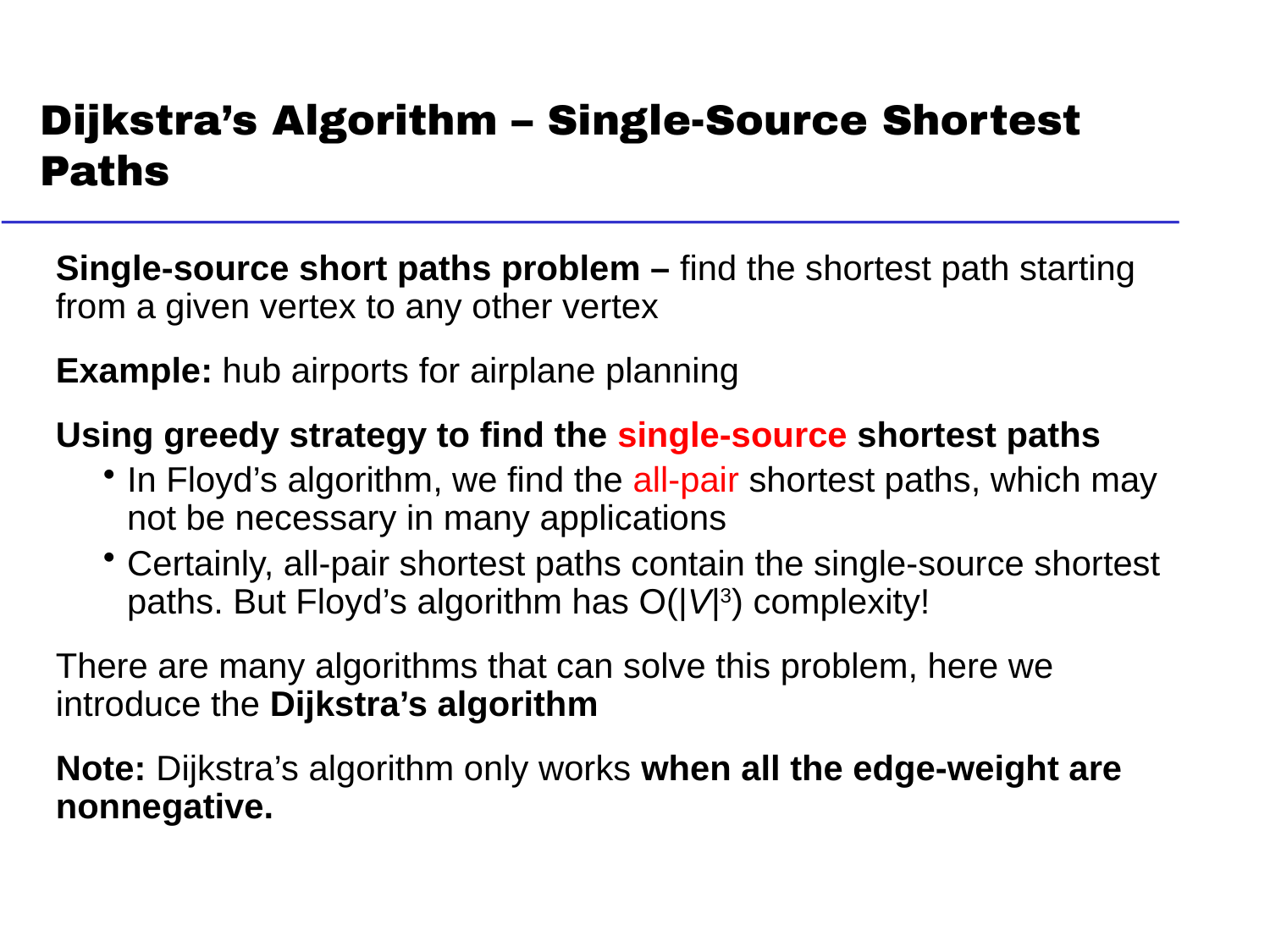

# Dijkstra’s Algorithm – Single-Source Shortest Paths
Single-source short paths problem – find the shortest path starting from a given vertex to any other vertex
Example: hub airports for airplane planning
Using greedy strategy to find the single-source shortest paths
In Floyd’s algorithm, we find the all-pair shortest paths, which may not be necessary in many applications
Certainly, all-pair shortest paths contain the single-source shortest paths. But Floyd’s algorithm has O(|V|3) complexity!
There are many algorithms that can solve this problem, here we introduce the Dijkstra’s algorithm
Note: Dijkstra’s algorithm only works when all the edge-weight are nonnegative.